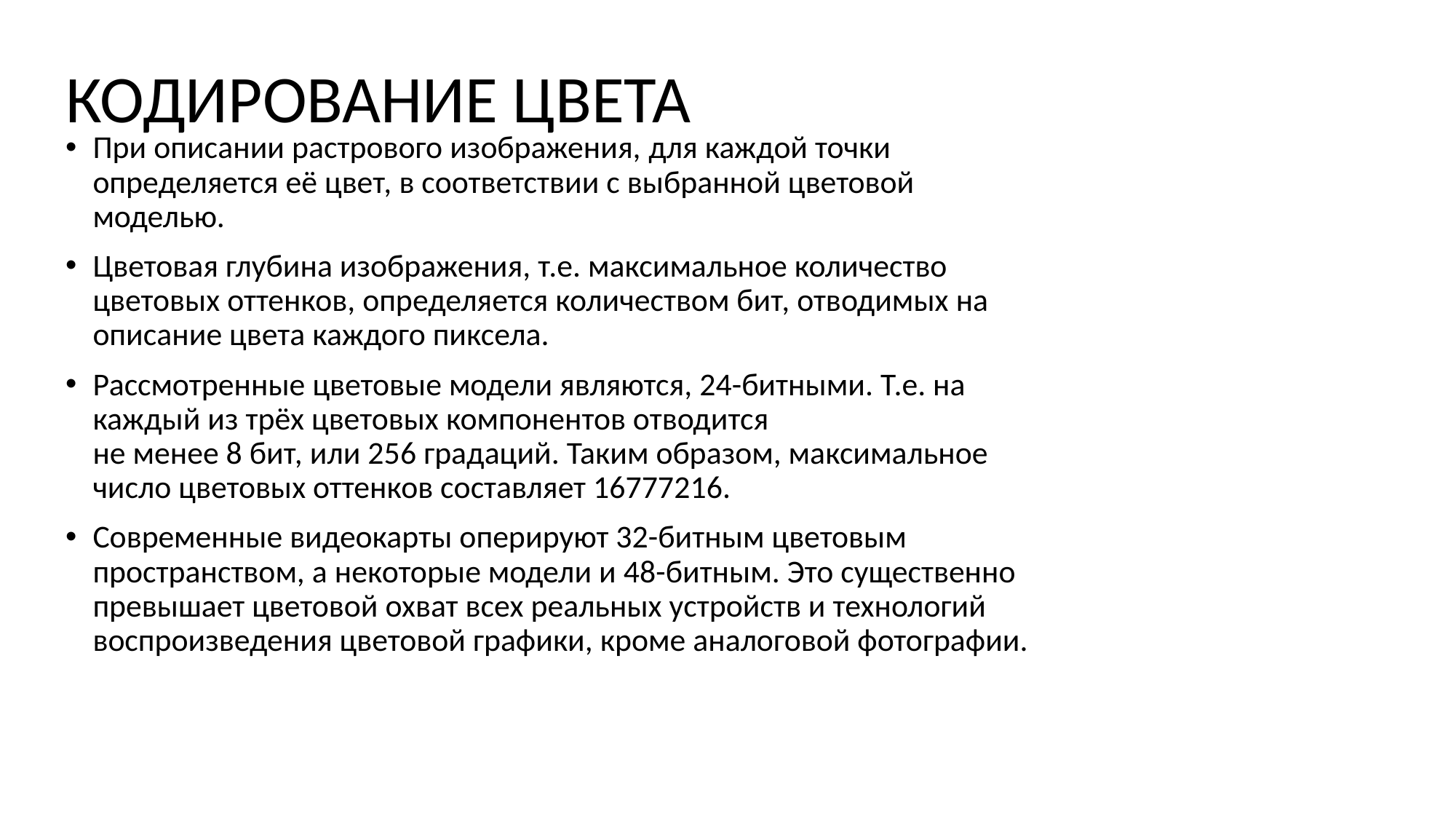

# КОДИРОВАНИЕ ЦВЕТА
При описании растрового изображения, для каждой точки определяется её цвет, в соответствии с выбранной цветовой моделью.
Цветовая глубина изображения, т.е. максимальное количество цветовых оттенков, определяется количеством бит, отводимых на описание цвета каждого пиксела.
Рассмотренные цветовые модели являются, 24-битными. Т.е. на каждый из трёх цветовых компонентов отводится
не менее 8 бит, или 256 градаций. Таким образом, максимальное число цветовых оттенков составляет 16777216.
Современные видеокарты оперируют 32-битным цветовым пространством, а некоторые модели и 48-битным. Это существенно превышает цветовой охват всех реальных устройств и технологий воспроизведения цветовой графики, кроме аналоговой фотографии.